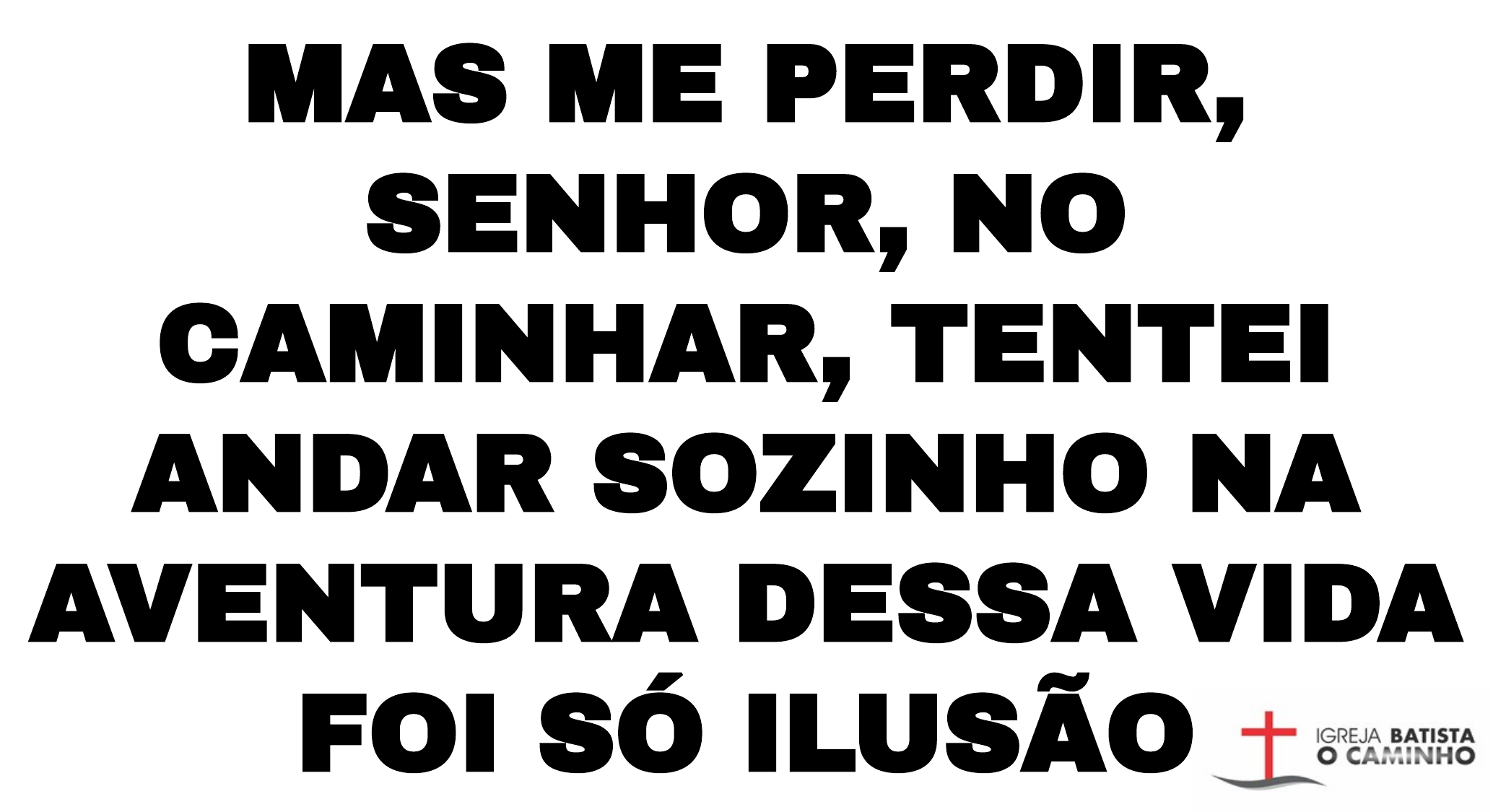

MAS ME PERDIR, SENHOR, NO CAMINHAR, TENTEI ANDAR SOZINHO NA AVENTURA DESSA VIDA FOI SÓ ILUSÃO